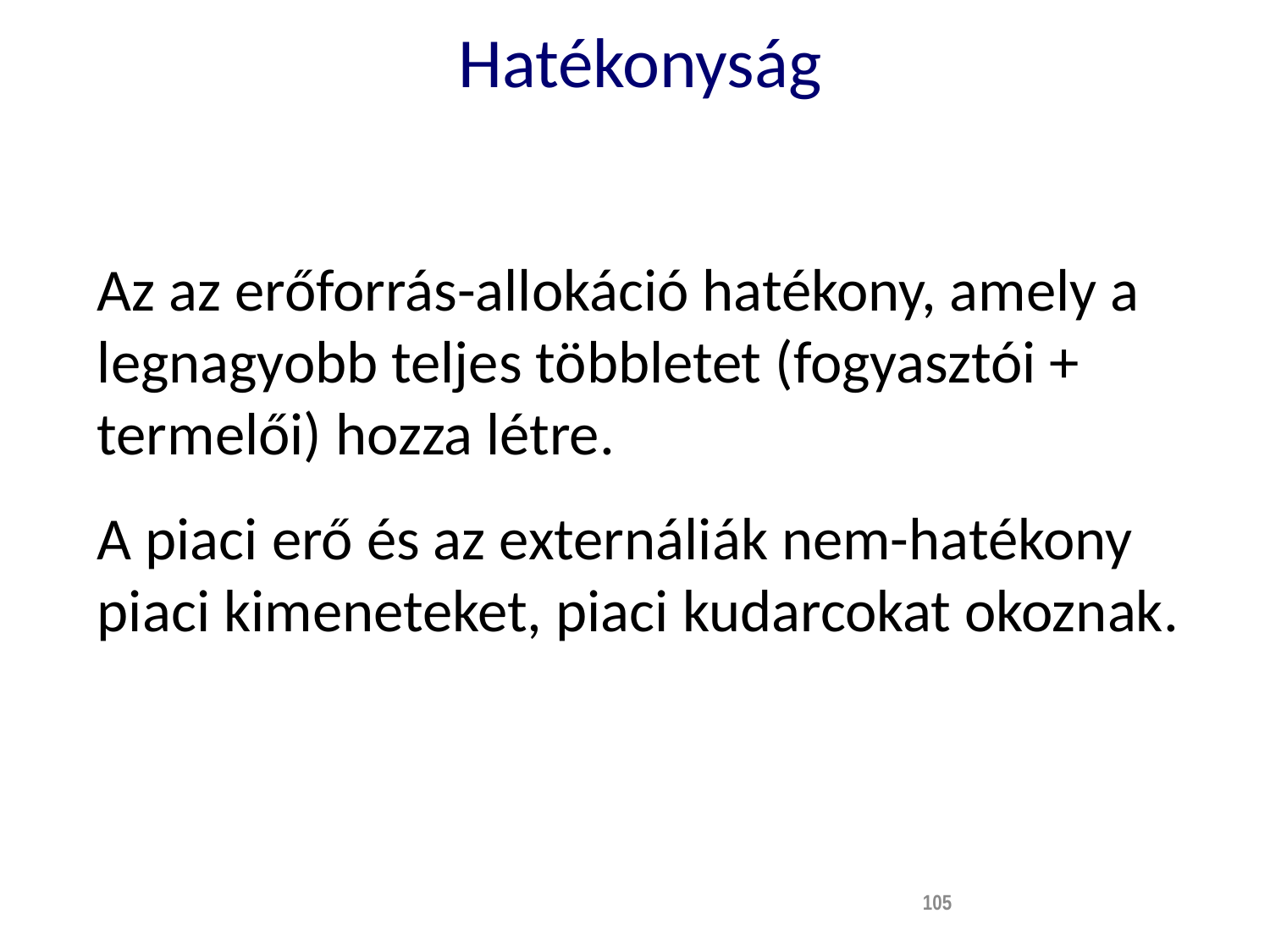

# Hatékonyság
Az az erőforrás-allokáció hatékony, amely a legnagyobb teljes többletet (fogyasztói + termelői) hozza létre.
A piaci erő és az externáliák nem-hatékony piaci kimeneteket, piaci kudarcokat okoznak.

105